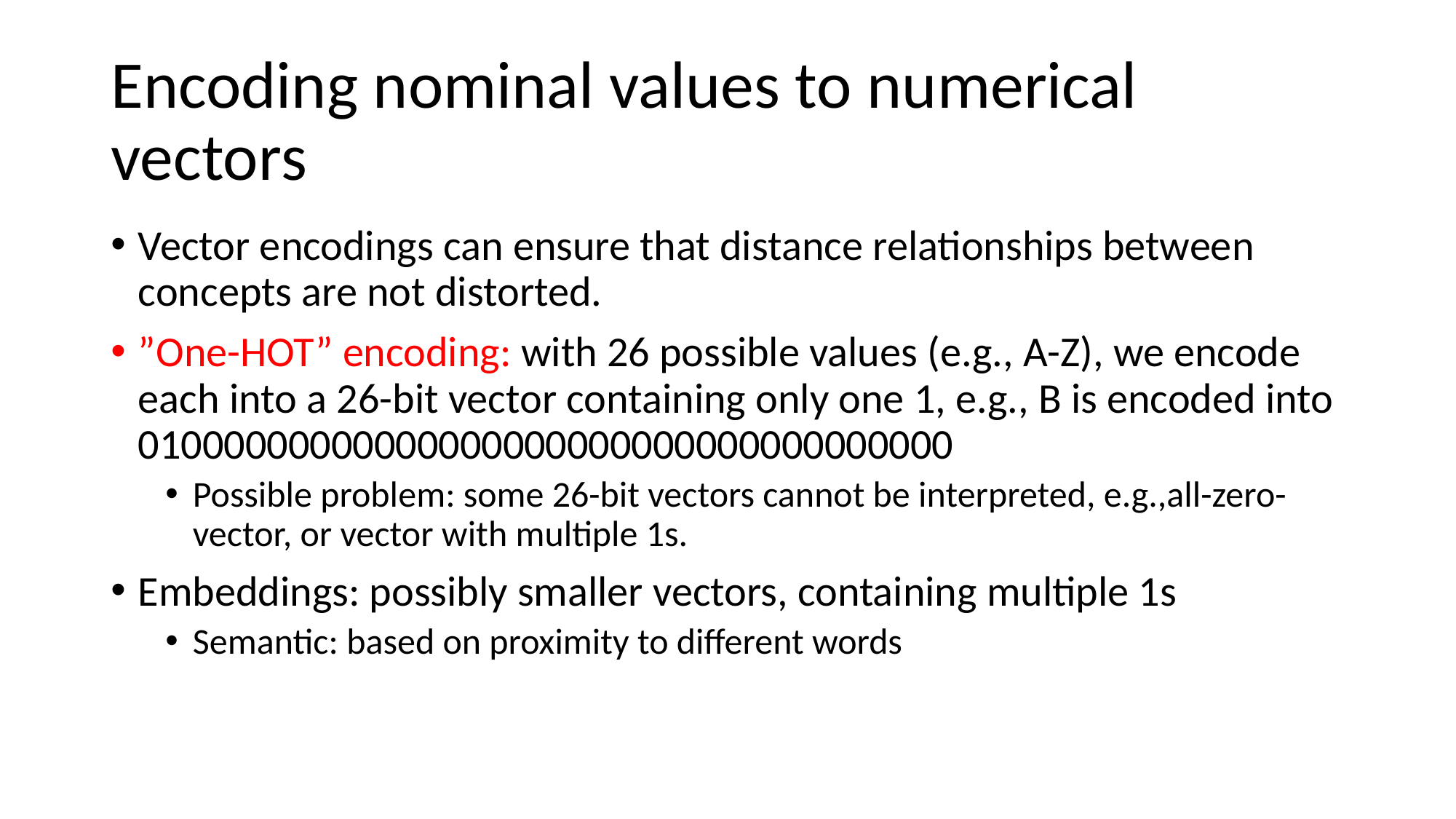

# Encoding nominal values to numerical vectors
Vector encodings can ensure that distance relationships between concepts are not distorted.
”One-HOT” encoding: with 26 possible values (e.g., A-Z), we encode each into a 26-bit vector containing only one 1, e.g., B is encoded into 01000000000000000000000000000000000000
Possible problem: some 26-bit vectors cannot be interpreted, e.g.,all-zero-vector, or vector with multiple 1s.
Embeddings: possibly smaller vectors, containing multiple 1s
Semantic: based on proximity to different words